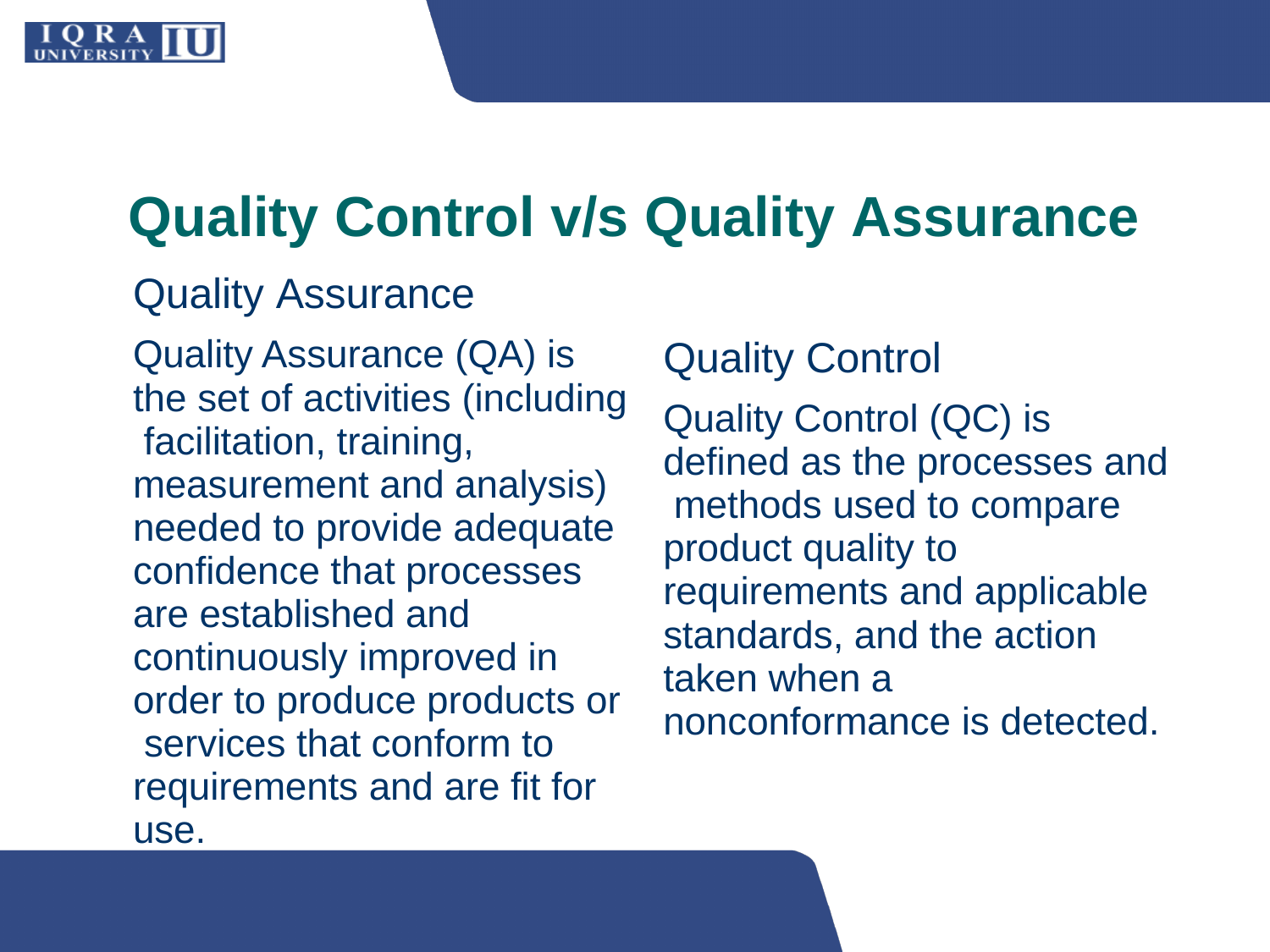

# Quality Control v/s Quality Assurance
Quality Assurance
Quality Assurance (QA) is  the set of activities (including  facilitation, training,  measurement and analysis)  needed to provide adequate  confidence that processes  are established and  continuously improved in  order to produce products or  services that conform to  requirements and are fit for  use.
Quality Control
Quality Control (QC) is  defined as the processes and  methods used to compare  product quality to  requirements and applicable  standards, and the action  taken when a  nonconformance is detected.